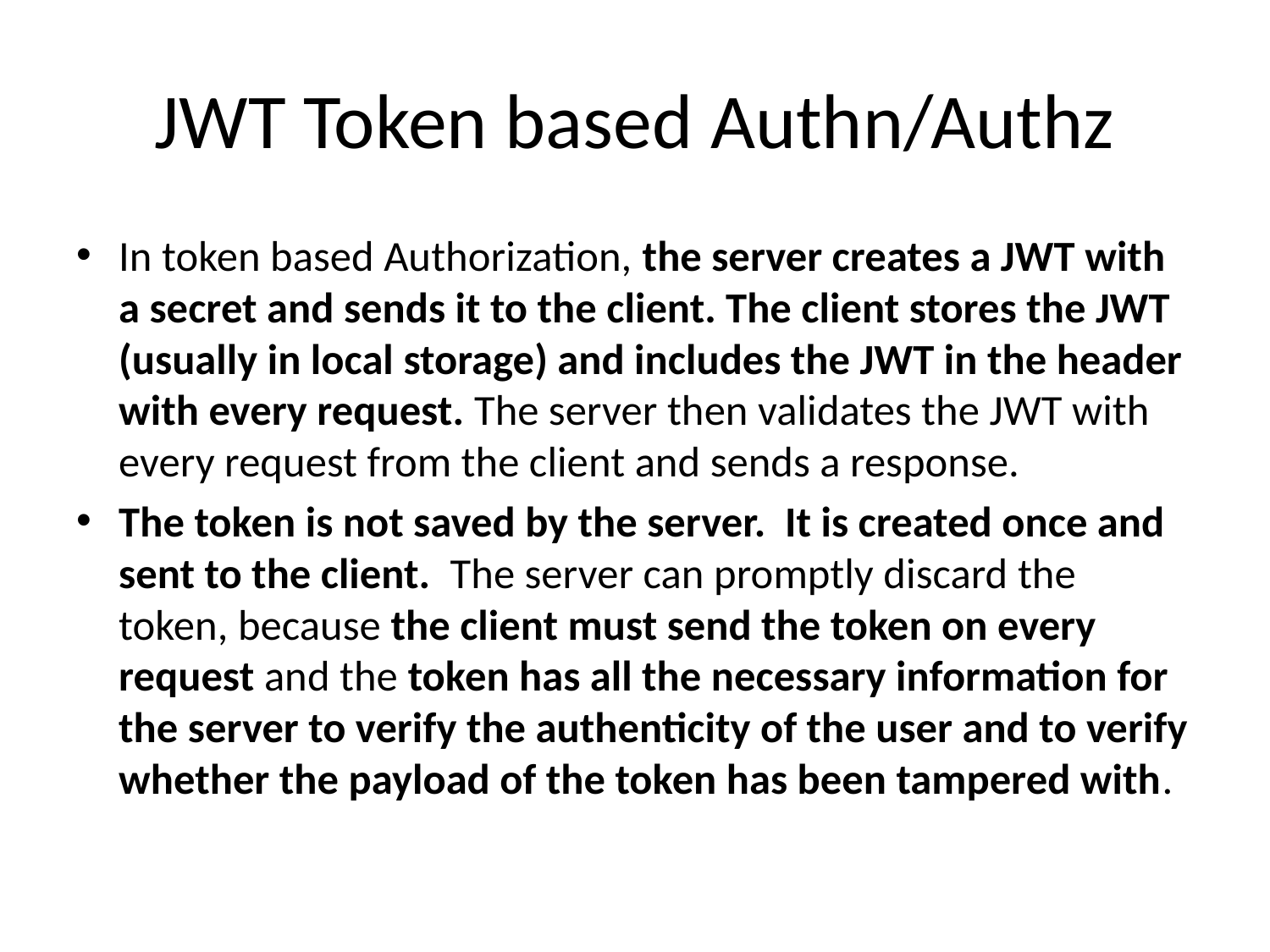

# JWT Token based Authn/Authz
In token based Authorization, the server creates a JWT with a secret and sends it to the client. The client stores the JWT (usually in local storage) and includes the JWT in the header with every request. The server then validates the JWT with every request from the client and sends a response.
The token is not saved by the server.  It is created once and sent to the client.  The server can promptly discard the token, because the client must send the token on every request and the token has all the necessary information for the server to verify the authenticity of the user and to verify whether the payload of the token has been tampered with.